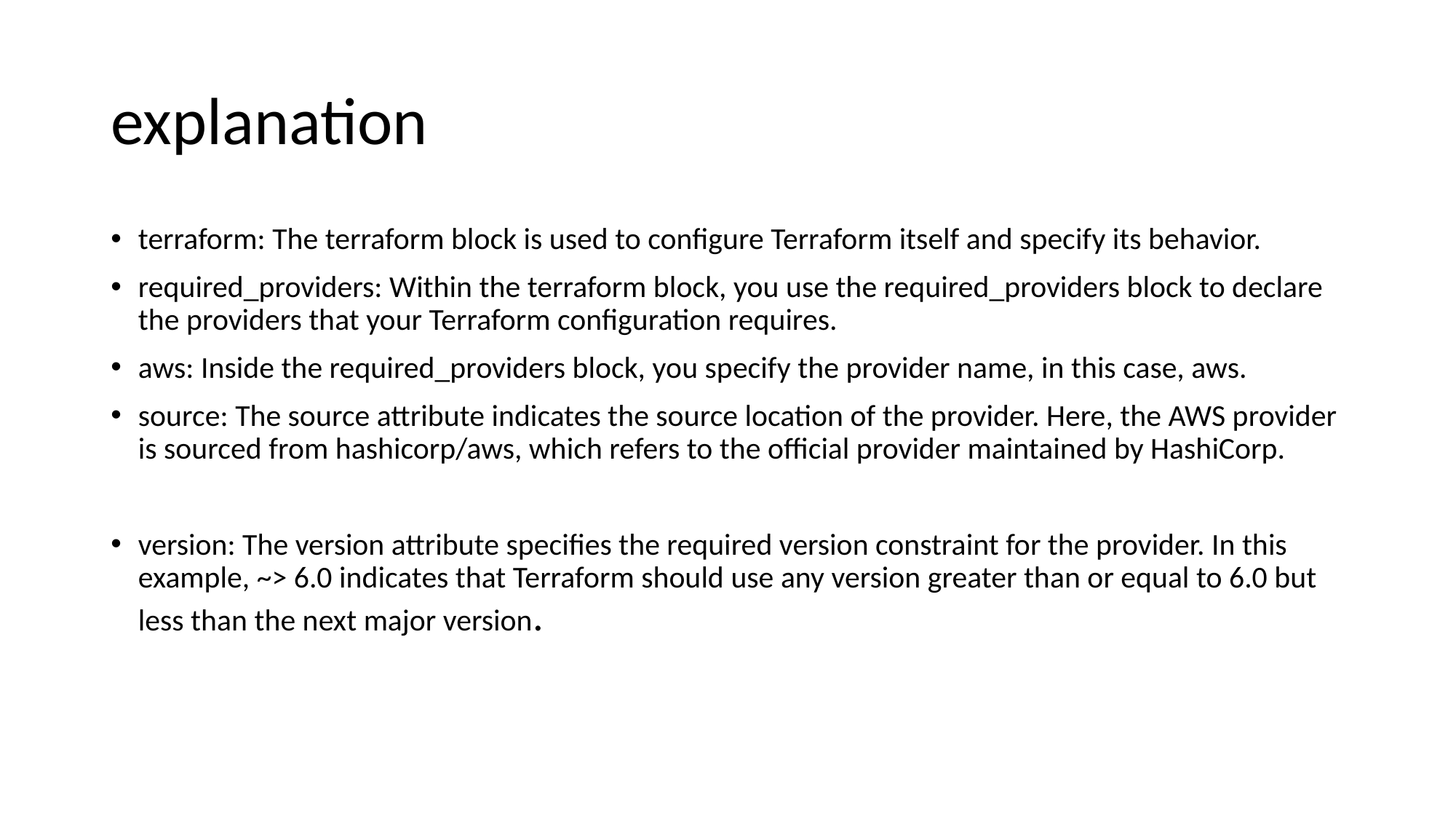

# explanation
terraform: The terraform block is used to configure Terraform itself and specify its behavior.
required_providers: Within the terraform block, you use the required_providers block to declare the providers that your Terraform configuration requires.
aws: Inside the required_providers block, you specify the provider name, in this case, aws.
source: The source attribute indicates the source location of the provider. Here, the AWS provider is sourced from hashicorp/aws, which refers to the official provider maintained by HashiCorp.

version: The version attribute specifies the required version constraint for the provider. In this example, ~> 6.0 indicates that Terraform should use any version greater than or equal to 6.0 but less than the next major version.